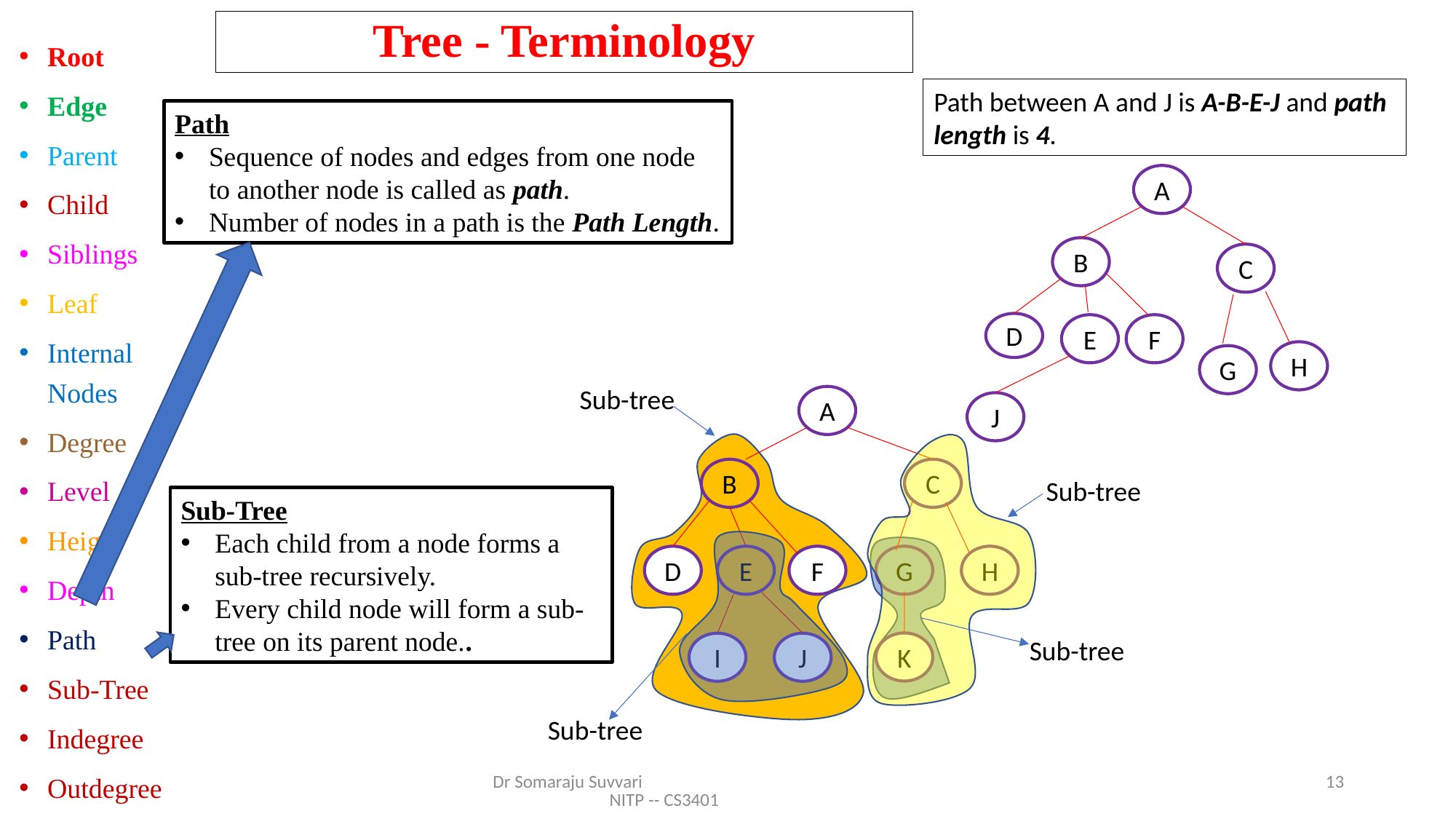

# Tree - Terminology
Root
Edge
Parent
Child
Siblings
Leaf
Internal Nodes
Degree
Level
Height
Depth
Path
Sub-Tree
Indegree
Outdegree

Path between A and J is A-B-E-J and path length is 4.
Path
Sequence of nodes and edges from one node to another node is called as path.
Number of nodes in a path is the Path Length.
A
B
C
D
E
F
H
G
Sub-tree
A
J

B
C
Sub-tree
Sub-Tree
Each child from a node forms a sub-tree recursively.
Every child node will form a sub-tree on its parent node..

F
G
H
D
E
Sub-tree

K
I
J
Sub-tree
Dr Somaraju Suvvari                                                                                                        NITP -- CS3401
13